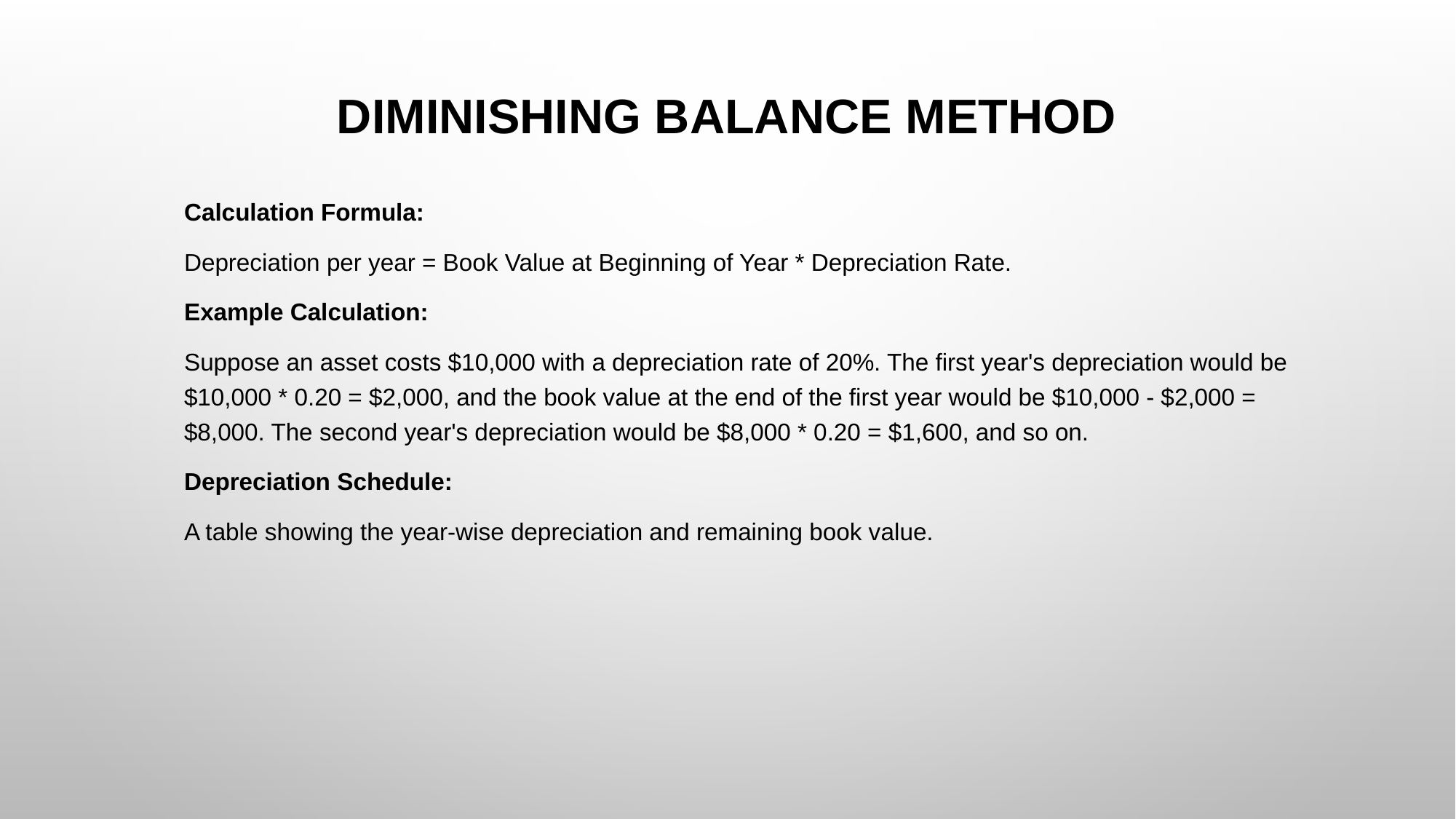

DIMINISHING BALANCE METHOD

Calculation Formula:
Depreciation per year = Book Value at Beginning of Year * Depreciation Rate.
Example Calculation:
Suppose an asset costs $10,000 with a depreciation rate of 20%. The first year's depreciation would be $10,000 * 0.20 = $2,000, and the book value at the end of the first year would be $10,000 - $2,000 = $8,000. The second year's depreciation would be $8,000 * 0.20 = $1,600, and so on.
Depreciation Schedule:
A table showing the year-wise depreciation and remaining book value.